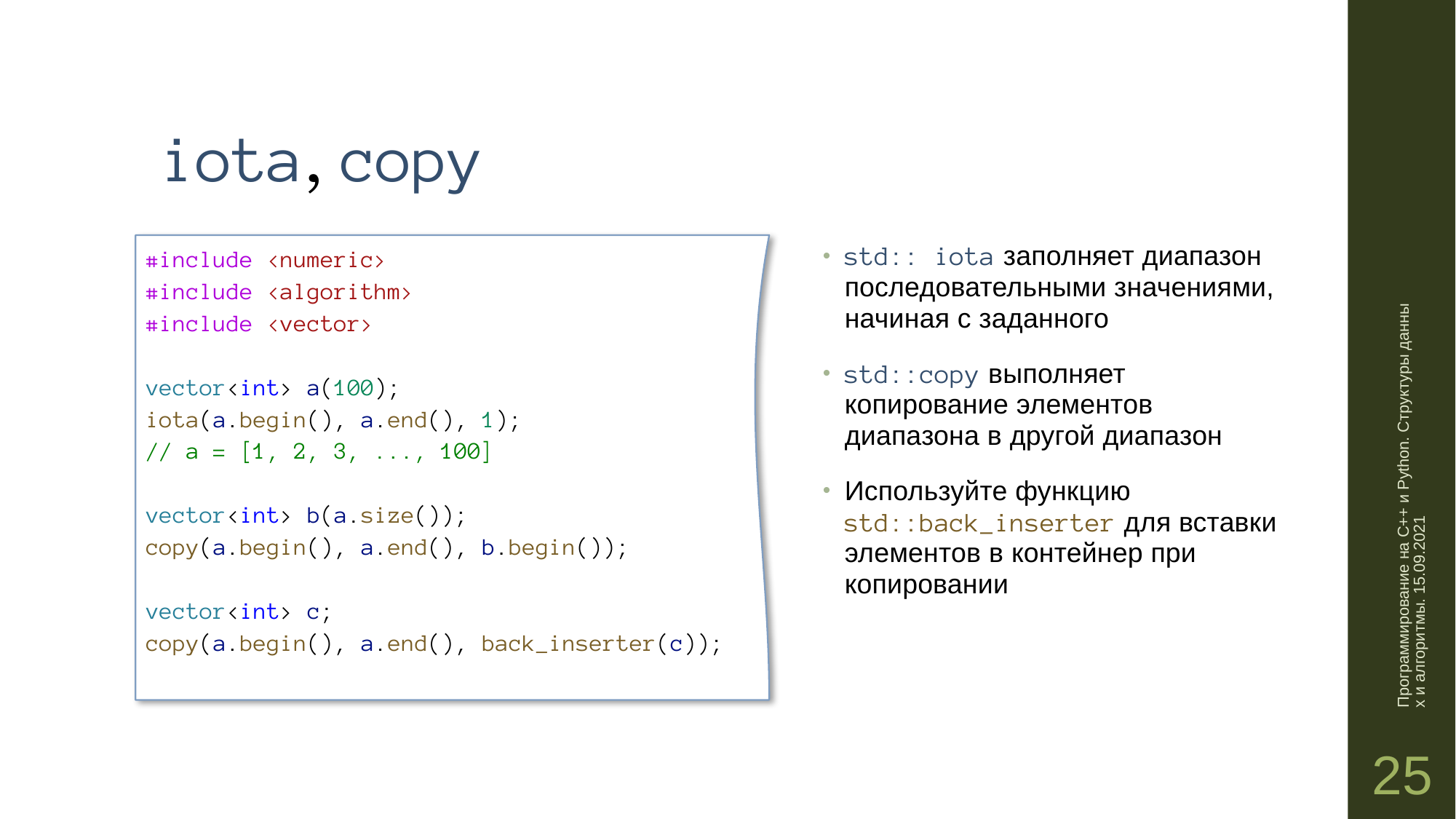

# iota, copy
#include <numeric>
#include <algorithm>
#include <vector>

vector<int> a(100);
iota(a.begin(), a.end(), 1);
// a = [1, 2, 3, ..., 100]
vector<int> b(a.size());
copy(a.begin(), a.end(), b.begin());
vector<int> c;
copy(a.begin(), a.end(), back_inserter(c));
std:: iota заполняет диапазон последовательными значениями, начиная с заданного
std::сopy выполняет копирование элементов диапазона в другой диапазон
Используйте функцию std::back_inserter для вставки элементов в контейнер при копировании
Программирование на C++ и Python. Структуры данных и алгоритмы. 15.09.2021
25